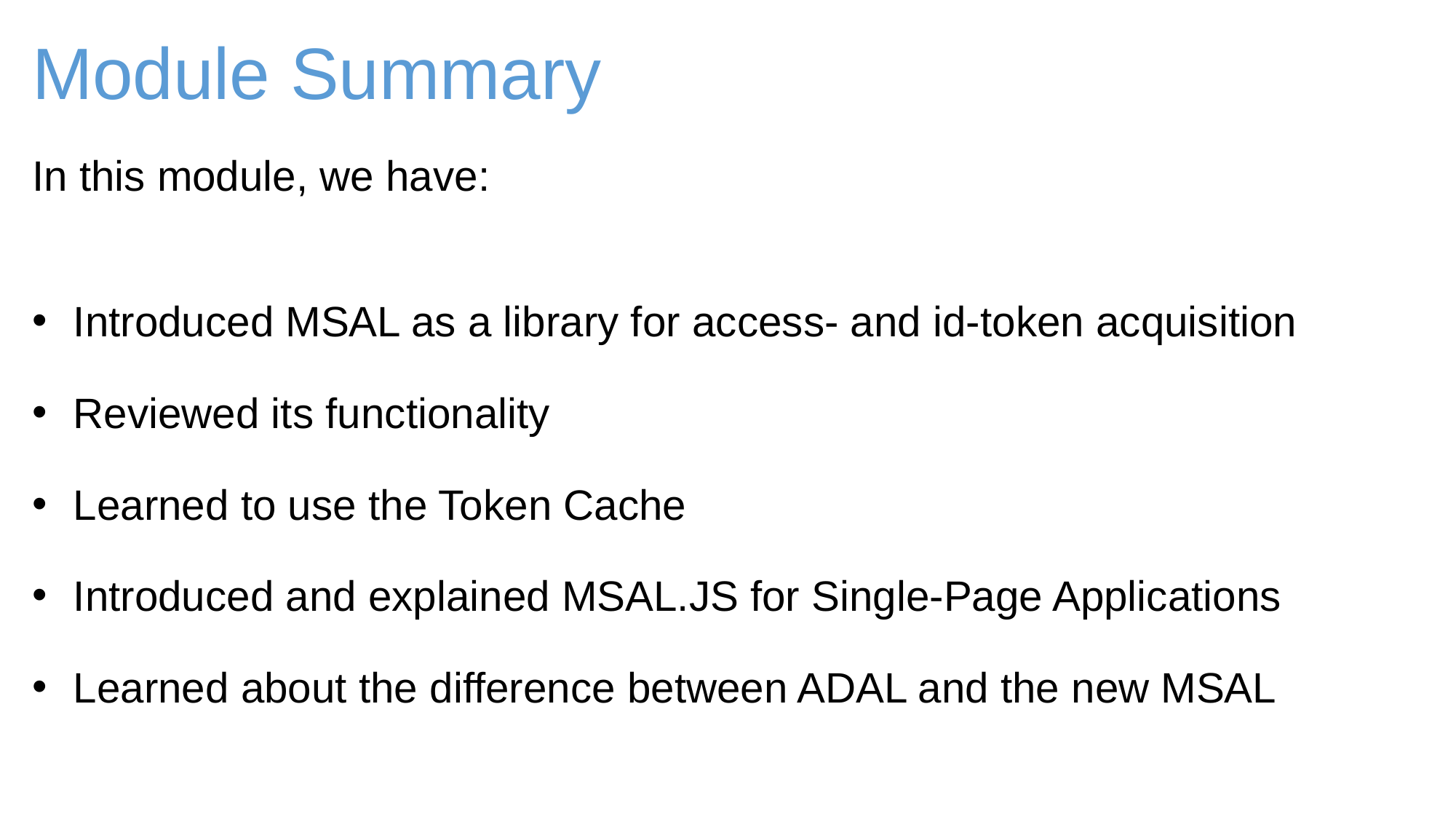

Introduced MSAL as a library for access- and id-token acquisition
Reviewed its functionality
Learned to use the Token Cache
Introduced and explained MSAL.JS for Single-Page Applications
Learned about the difference between ADAL and the new MSAL